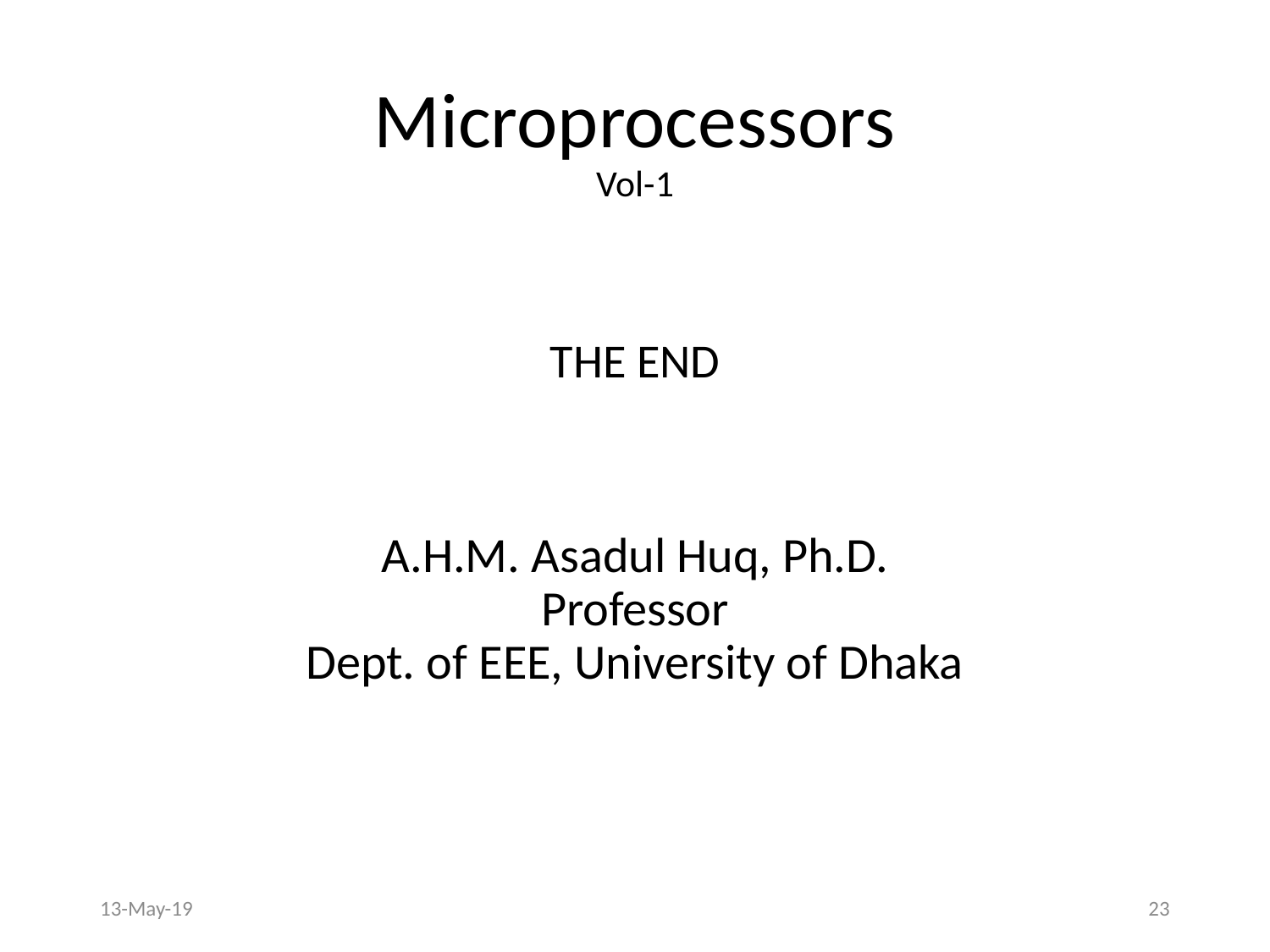

# Microprocessors Vol-1

THE END

A.H.M. Asadul Huq, Ph.D.
Professor
Dept. of EEE, University of Dhaka

13-May-19
23